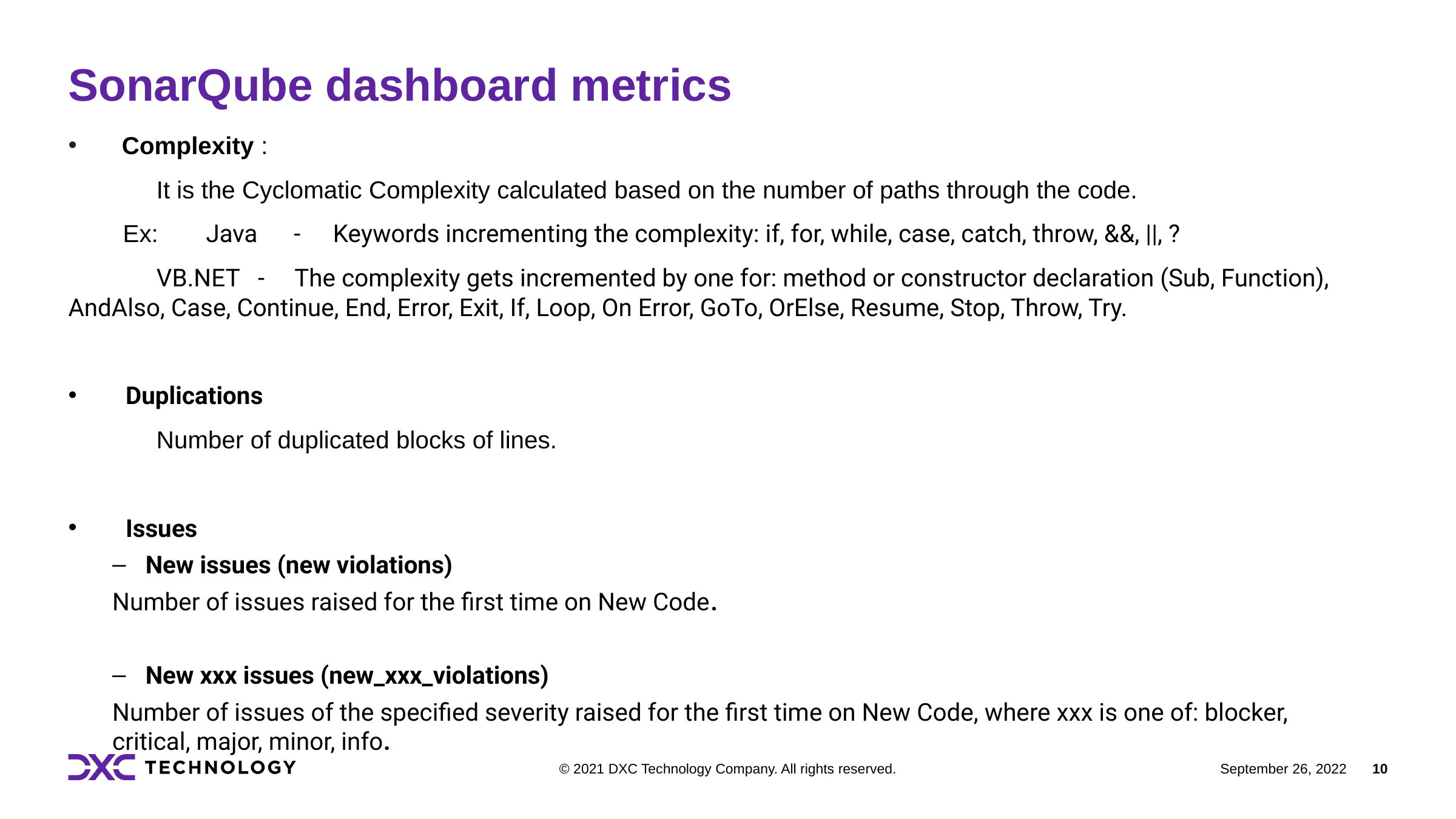

SonarQube dashboard metrics
   Complexity :
	It is the Cyclomatic Complexity calculated based on the number of paths through the code.
        Ex:       Java      -	Keywords incrementing the complexity: if, for, while, case, catch, throw, &&, ||, ?
	VB.NET   -     The complexity gets incremented by one for: method or constructor declaration (Sub, Function), AndAlso, Case, Continue, End, Error, Exit, If, Loop, On Error, GoTo, OrElse, Resume, Stop, Throw, Try.

    Duplications
	Number of duplicated blocks of lines.

    Issues
New issues (new violations)
	Number of issues raised for the first time on New Code.

New xxx issues (new_xxx_violations)
	Number of issues of the specified severity raised for the first time on New Code, where xxx is one of: blocker, critical, major, minor, info.